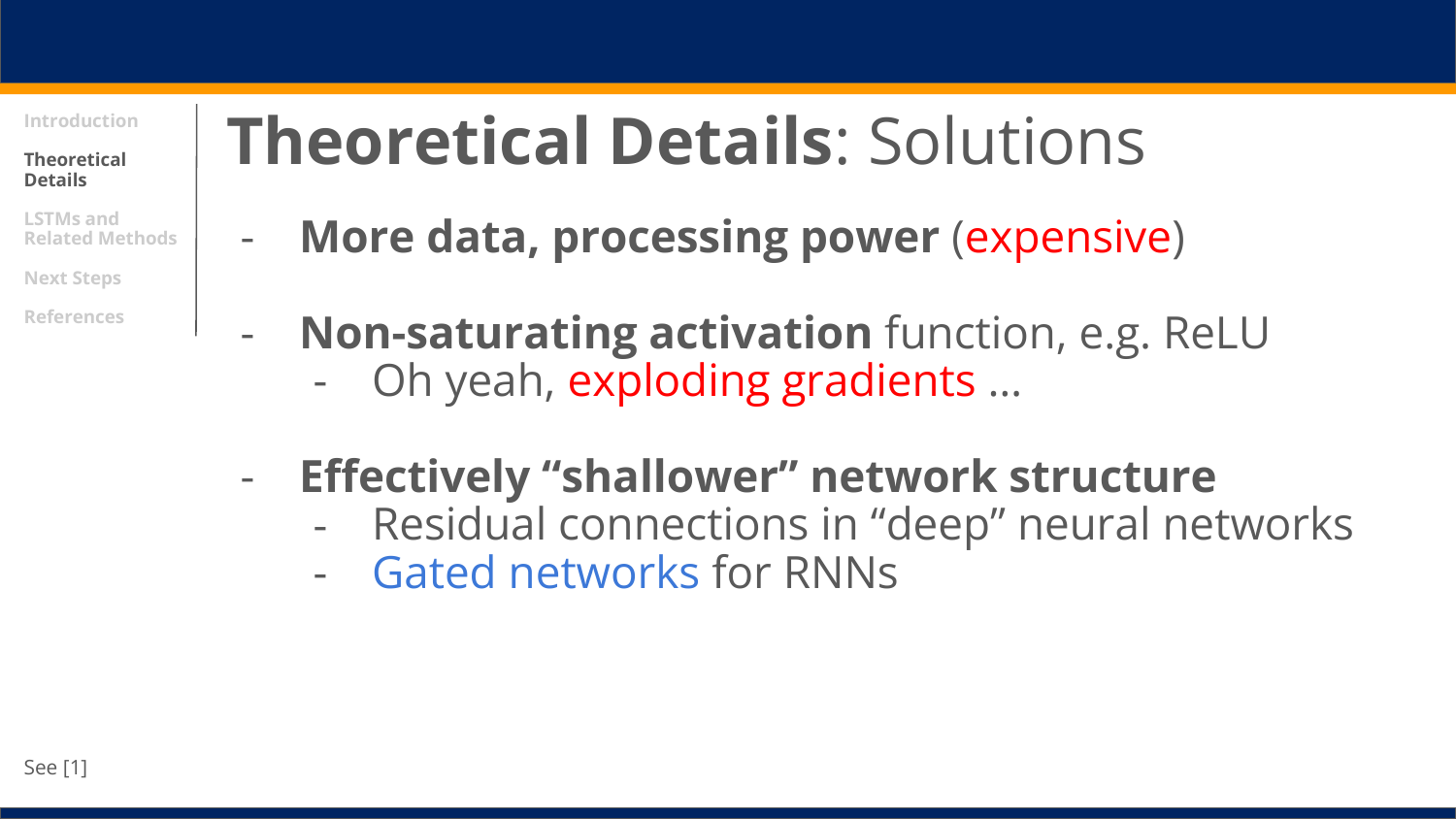

# Introduction

Theoretical Details

LSTMs and Related Methods

Next Steps

References

Theoretical Details: Solutions

More data, processing power (expensive)

Non-saturating activation function, e.g. ReLU
Oh yeah, exploding gradients …

Effectively “shallower” network structure
Residual connections in “deep” neural networks
Gated networks for RNNs
See [1]